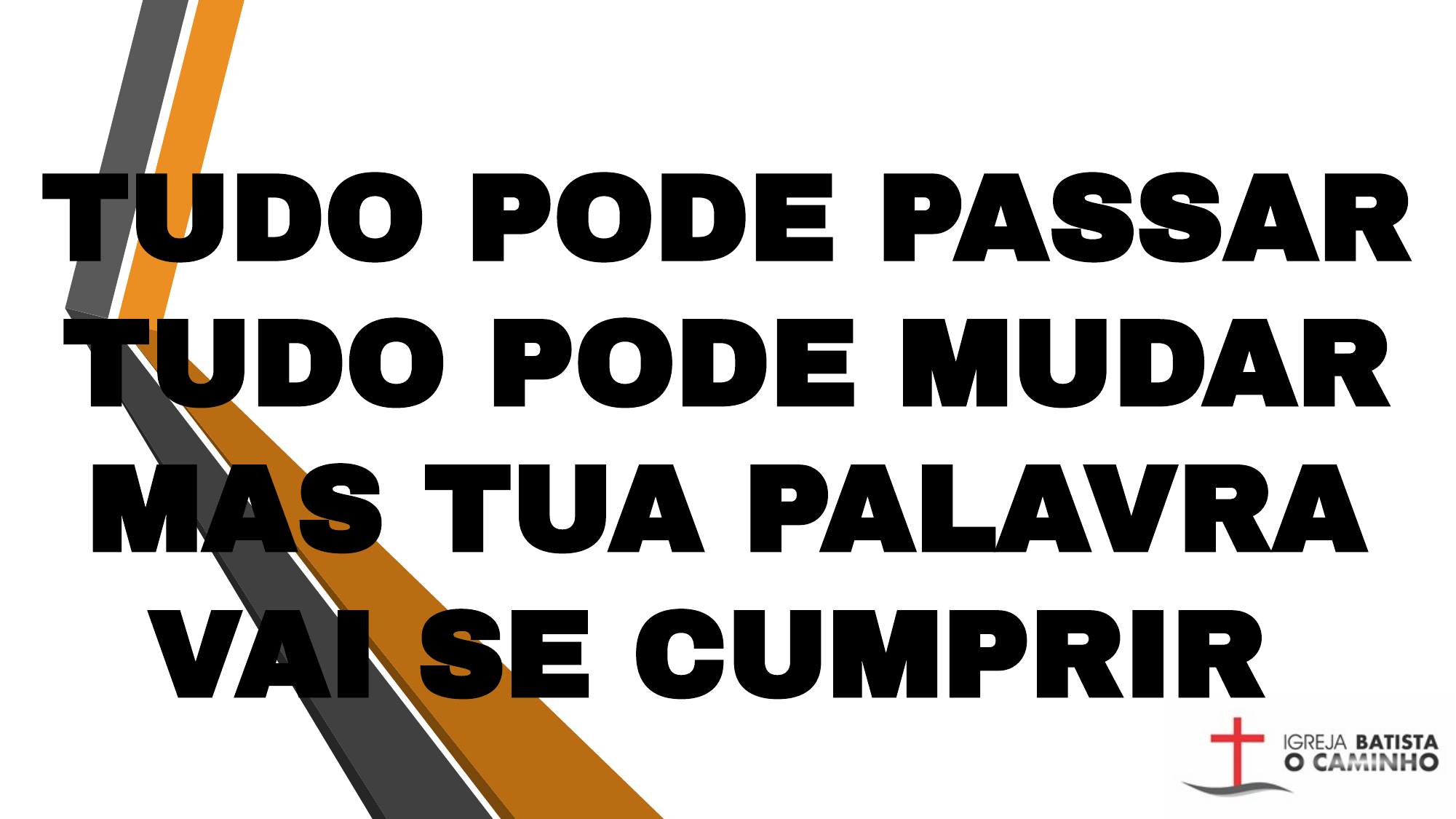

# TUDO PODE PASSAR TUDO PODE MUDAR MAS TUA PALAVRA VAI SE CUMPRIR